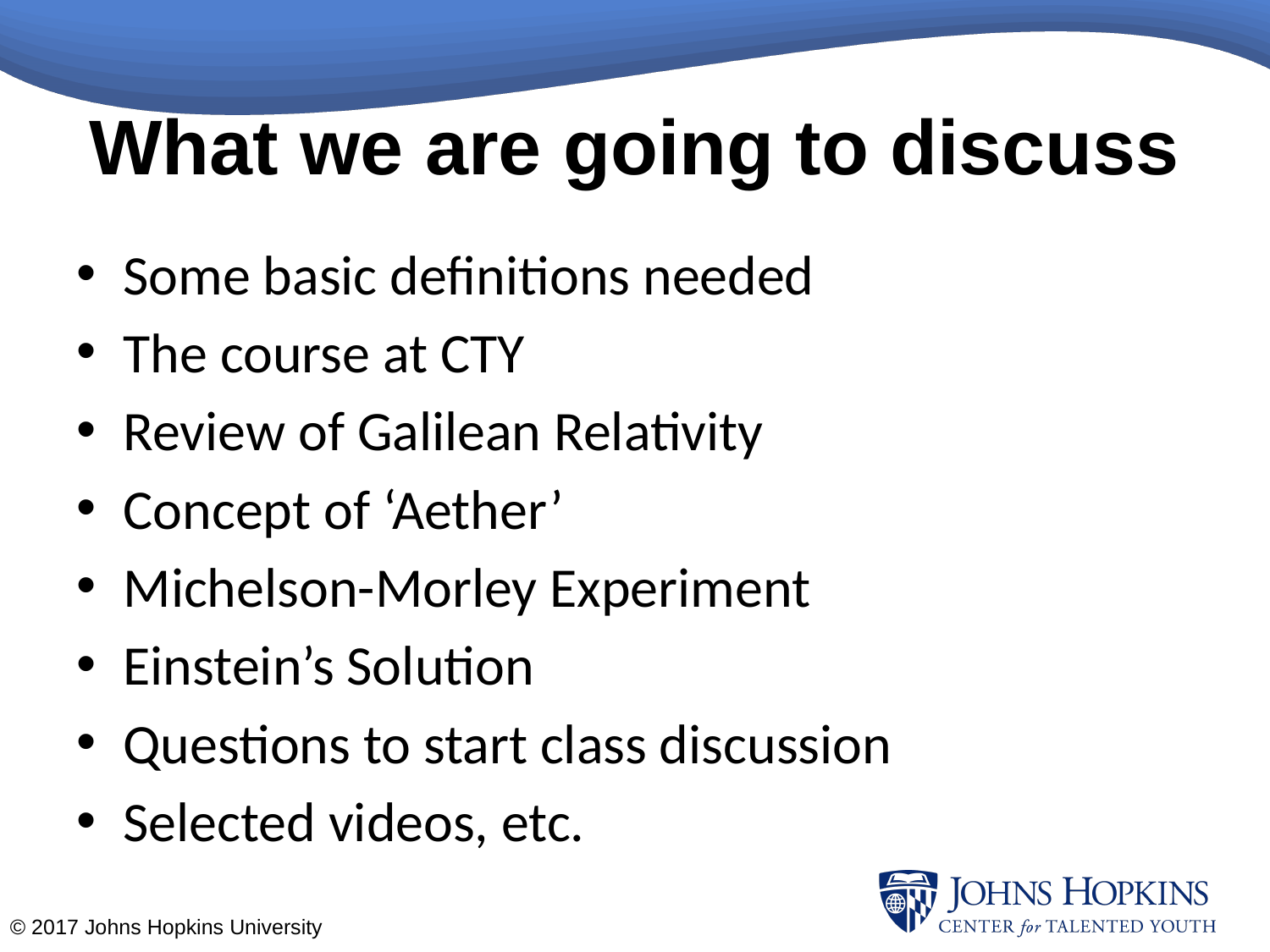

# What we are going to discuss
Some basic definitions needed
The course at CTY
Review of Galilean Relativity
Concept of ‘Aether’
Michelson-Morley Experiment
Einstein’s Solution
Questions to start class discussion
Selected videos, etc.